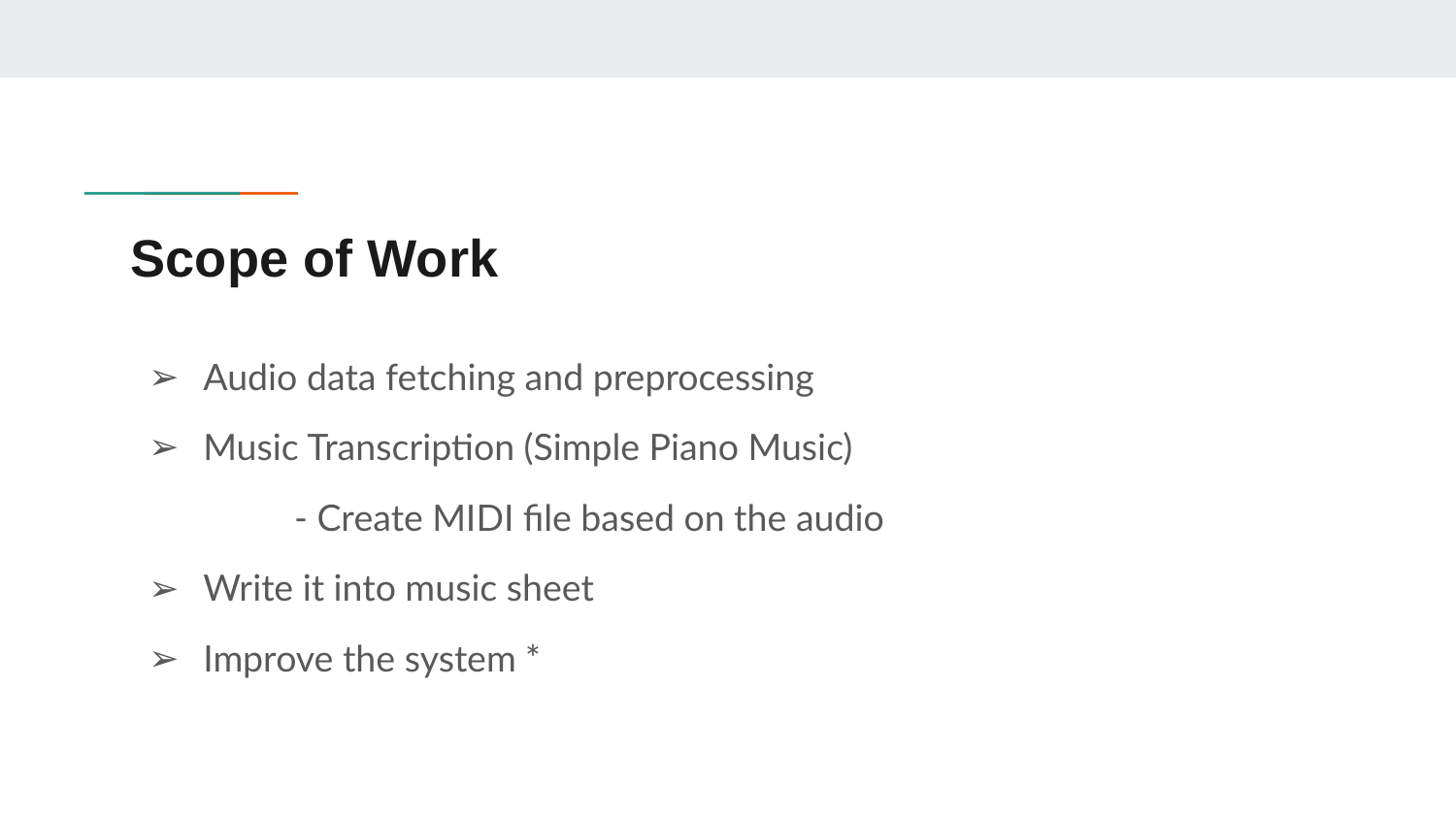

# Scope of Work
Audio data fetching and preprocessing
Music Transcription (Simple Piano Music)
	- Create MIDI file based on the audio
Write it into music sheet
Improve the system *